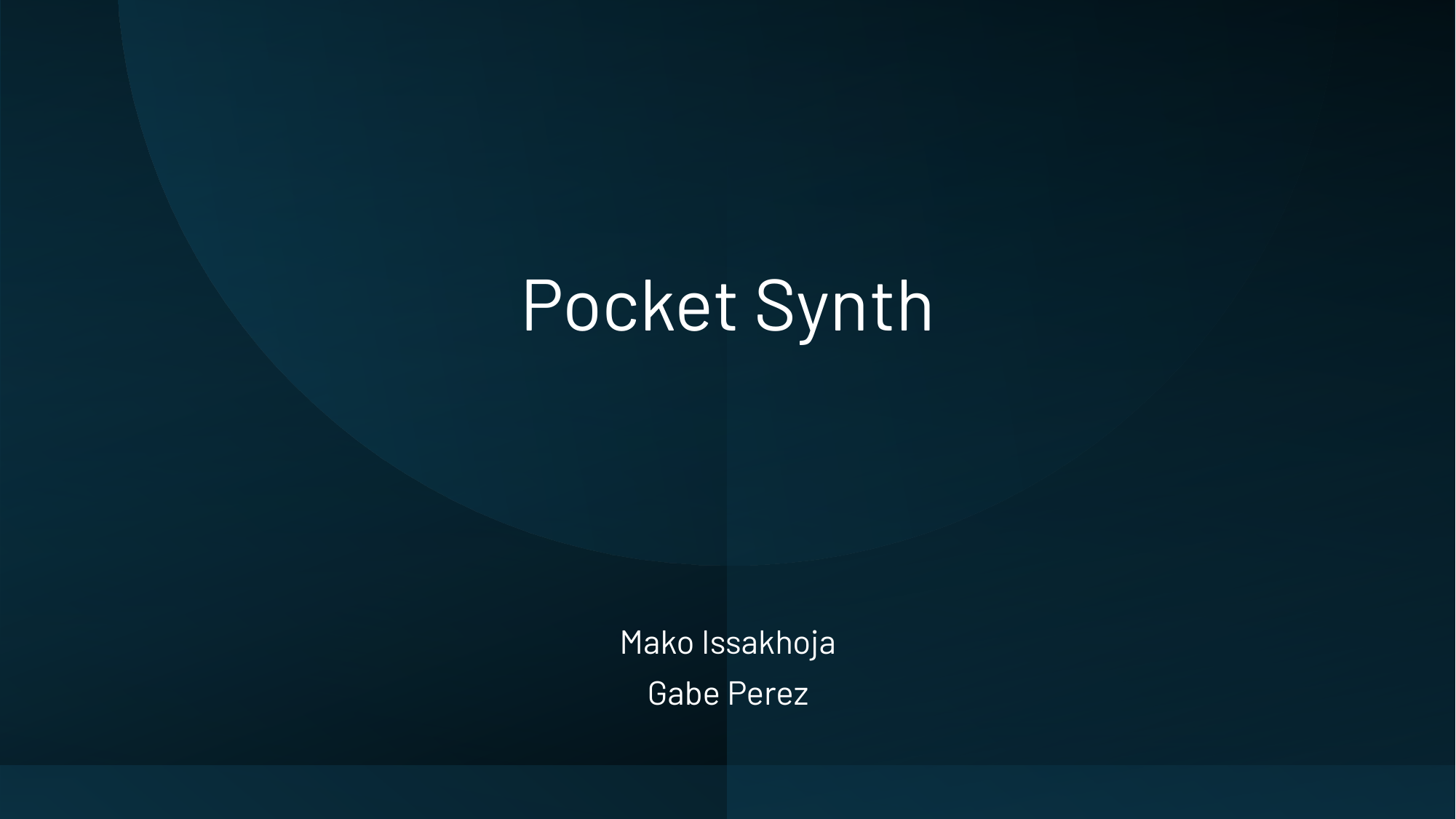

# Pocket Synth
Mako Issakhoja
Gabe Perez